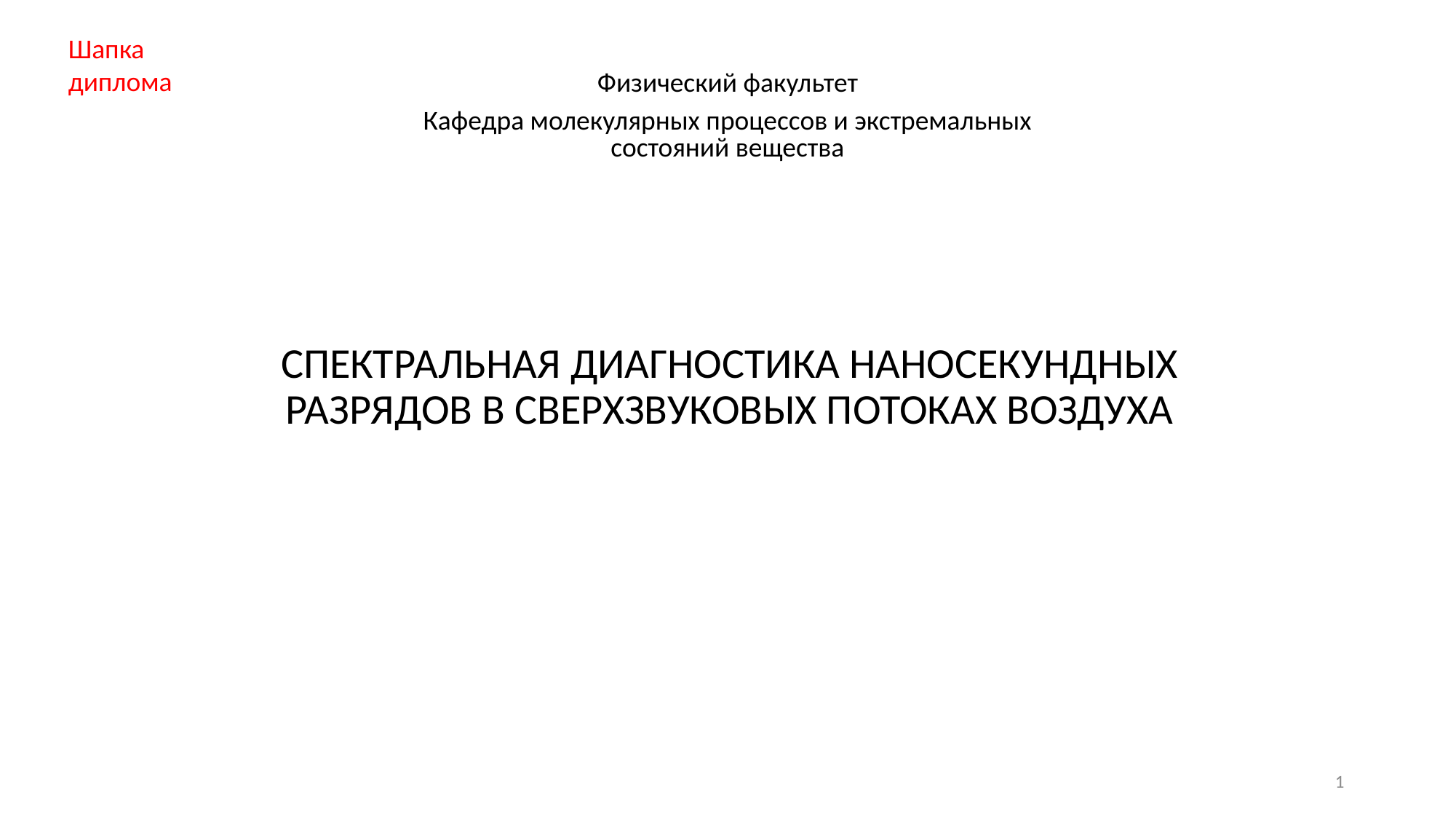

Шапка диплома
Физический факультет
Кафедра молекулярных процессов и экстремальных состояний вещества
# Спектральная диагностика наносекундных разрядов в сверхзвуковых потоках воздуха
1